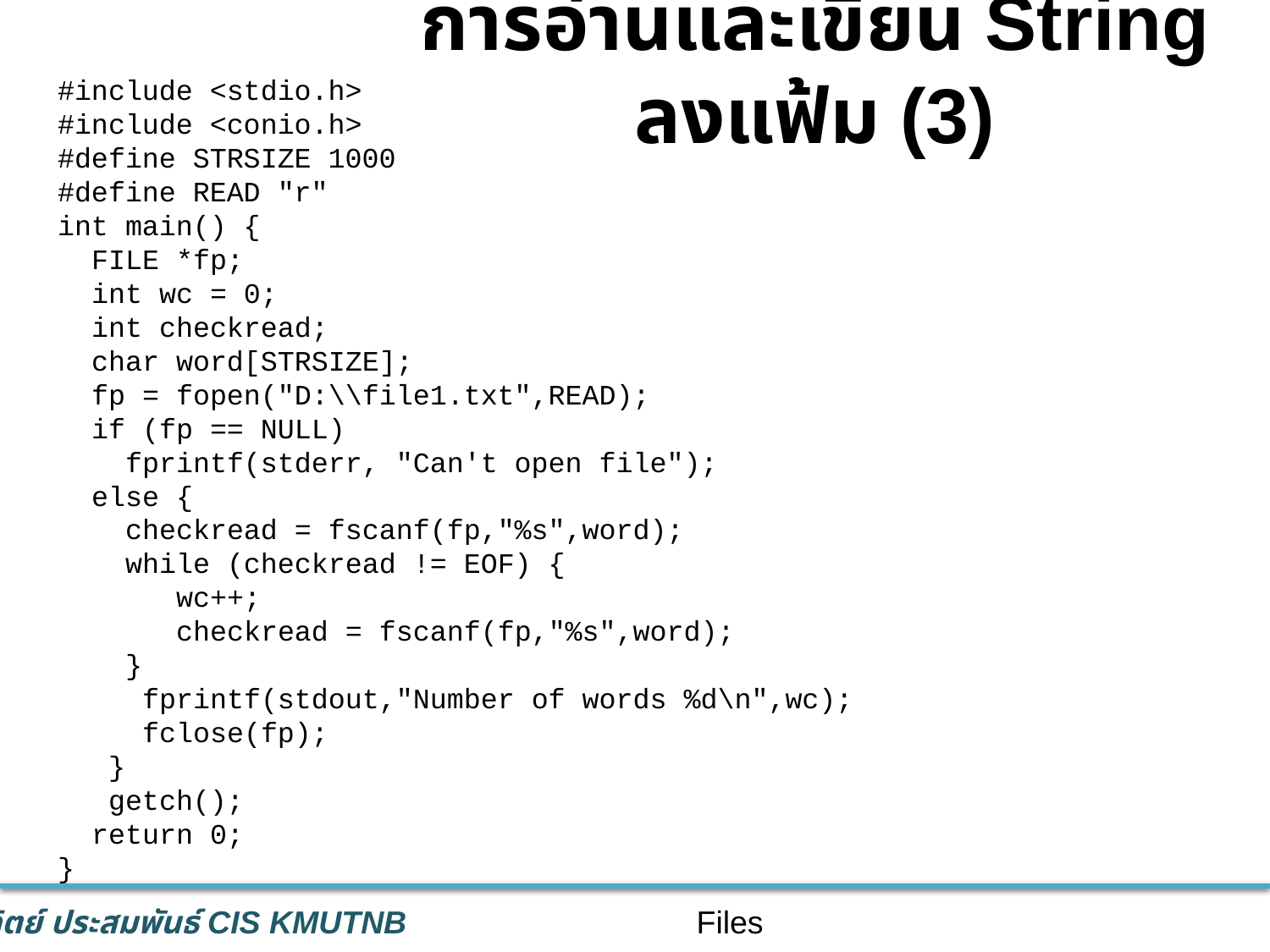

# การอ่านและเขียน String ลงแฟ้ม (3)
#include <stdio.h>
#include <conio.h>
#define STRSIZE 1000
#define READ "r"
int main() {
  FILE *fp;
  int wc = 0;
  int checkread;
  char word[STRSIZE];
  fp = fopen("D:\\file1.txt",READ);
  if (fp == NULL)
    fprintf(stderr, "Can't open file");
  else {
    checkread = fscanf(fp,"%s",word);
    while (checkread != EOF) {
       wc++;
       checkread = fscanf(fp,"%s",word);
    }
     fprintf(stdout,"Number of words %d\n",wc);
     fclose(fp);
   }
   getch();
  return 0;
}
Files